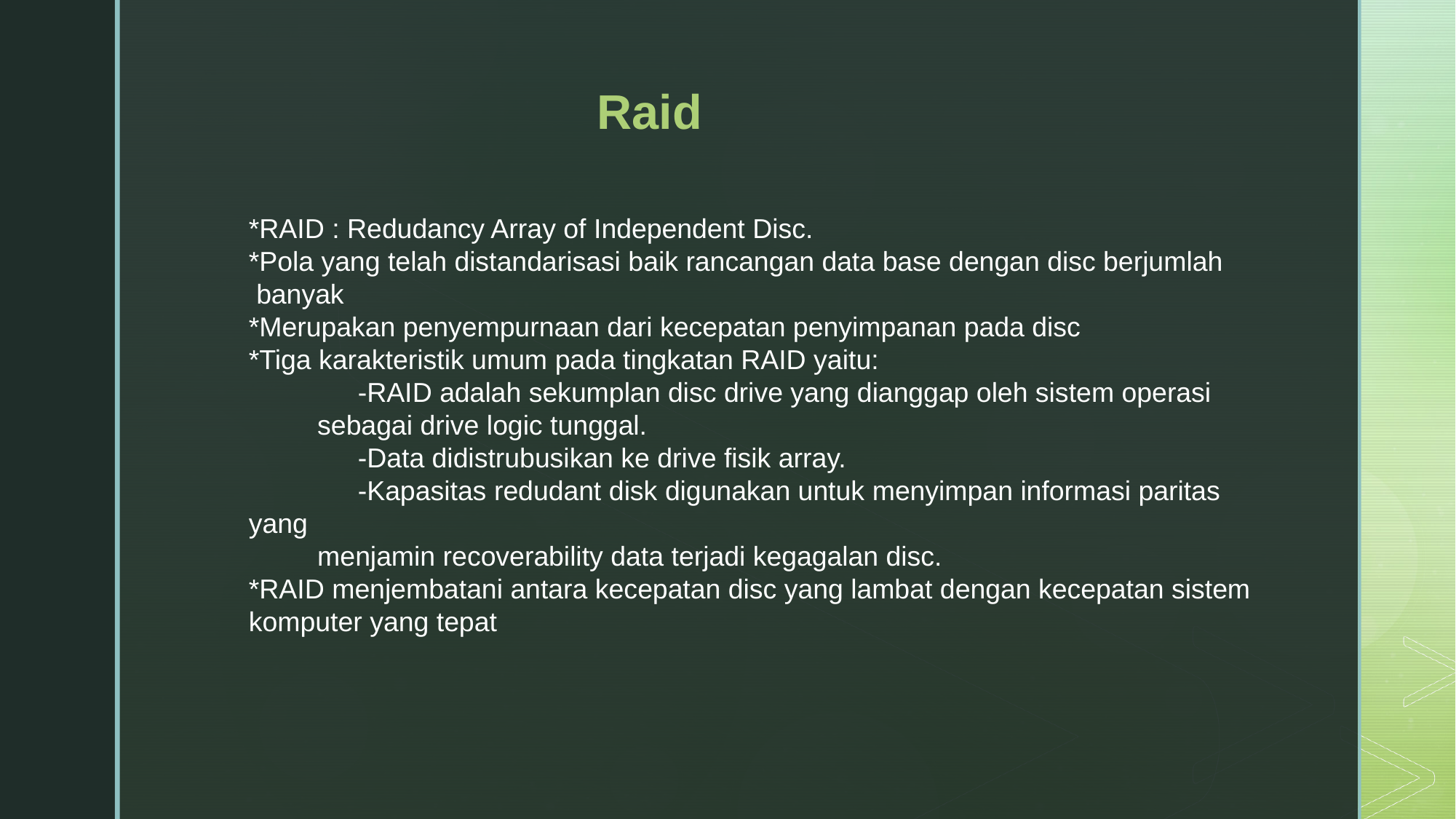

Raid
*RAID : Redudancy Array of Independent Disc.
*Pola yang telah distandarisasi baik rancangan data base dengan disc berjumlah
 banyak
*Merupakan penyempurnaan dari kecepatan penyimpanan pada disc
*Tiga karakteristik umum pada tingkatan RAID yaitu:
	-RAID adalah sekumplan disc drive yang dianggap oleh sistem operasi
         sebagai drive logic tunggal.
	-Data didistrubusikan ke drive fisik array.
	-Kapasitas redudant disk digunakan untuk menyimpan informasi paritas yang
         menjamin recoverability data terjadi kegagalan disc.
*RAID menjembatani antara kecepatan disc yang lambat dengan kecepatan sistem komputer yang tepat